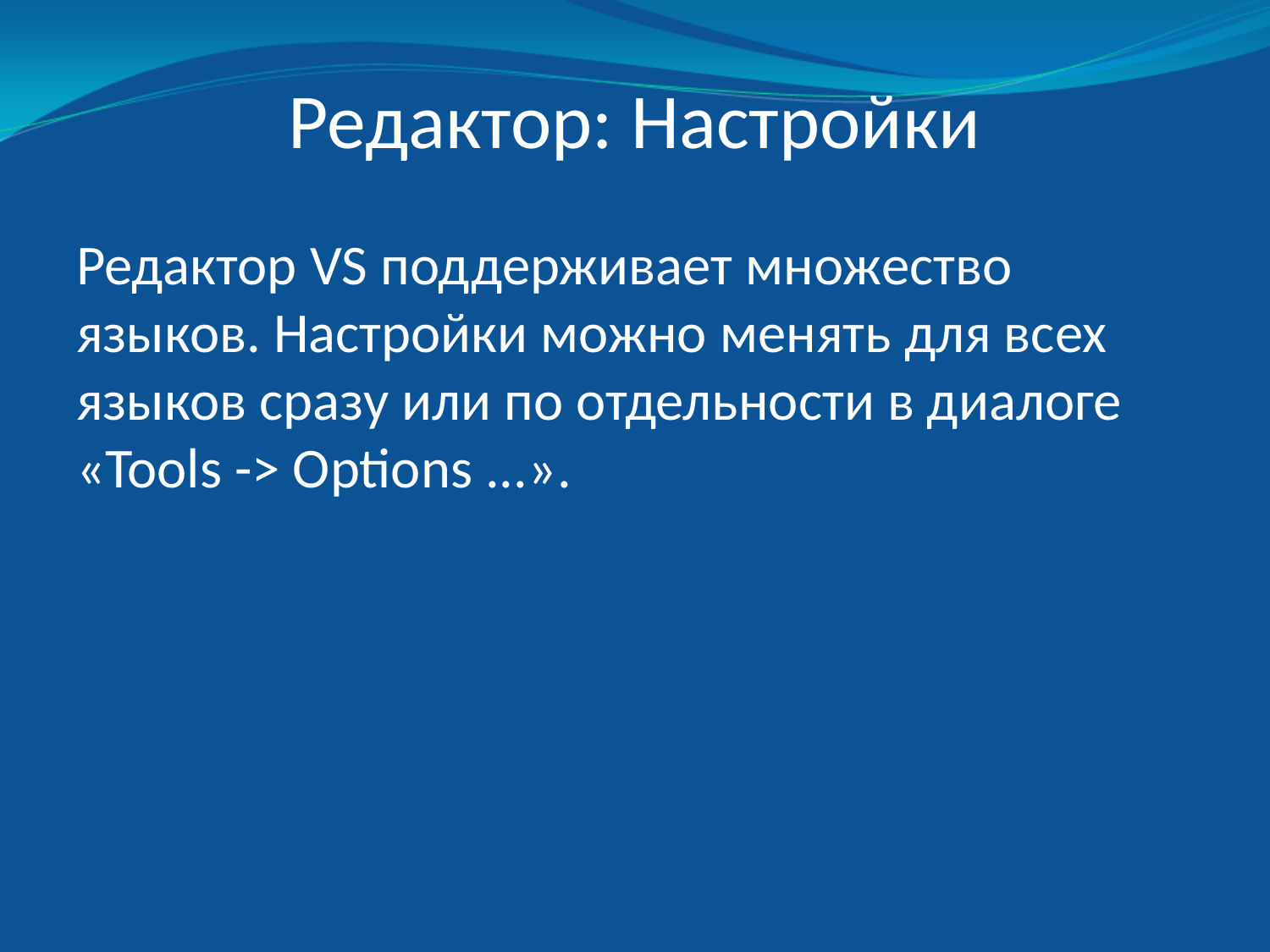

# Редактор: Настройки
Редактор VS поддерживает множество языков. Настройки можно менять для всех языков сразу или по отдельности в диалоге «Tools -> Options ...».